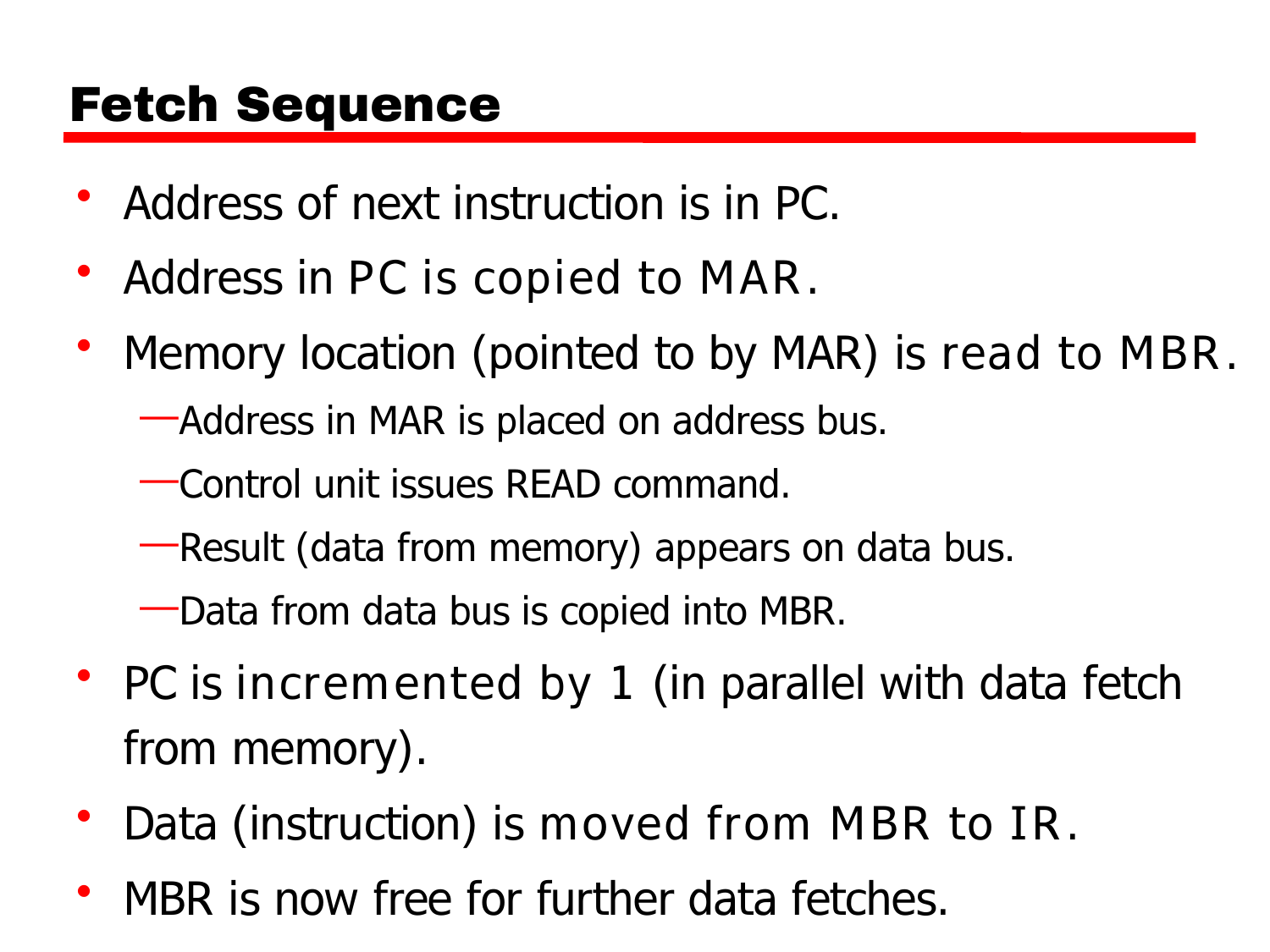

# Fetch Sequence
Address of next instruction is in PC.
Address in PC is copied to MAR.
Memory location (pointed to by MAR) is read to MBR.
Address in MAR is placed on address bus.
Control unit issues READ command.
Result (data from memory) appears on data bus.
Data from data bus is copied into MBR.
PC is incremented by 1 (in parallel with data fetch from memory).
Data (instruction) is moved from MBR to IR.
MBR is now free for further data fetches.